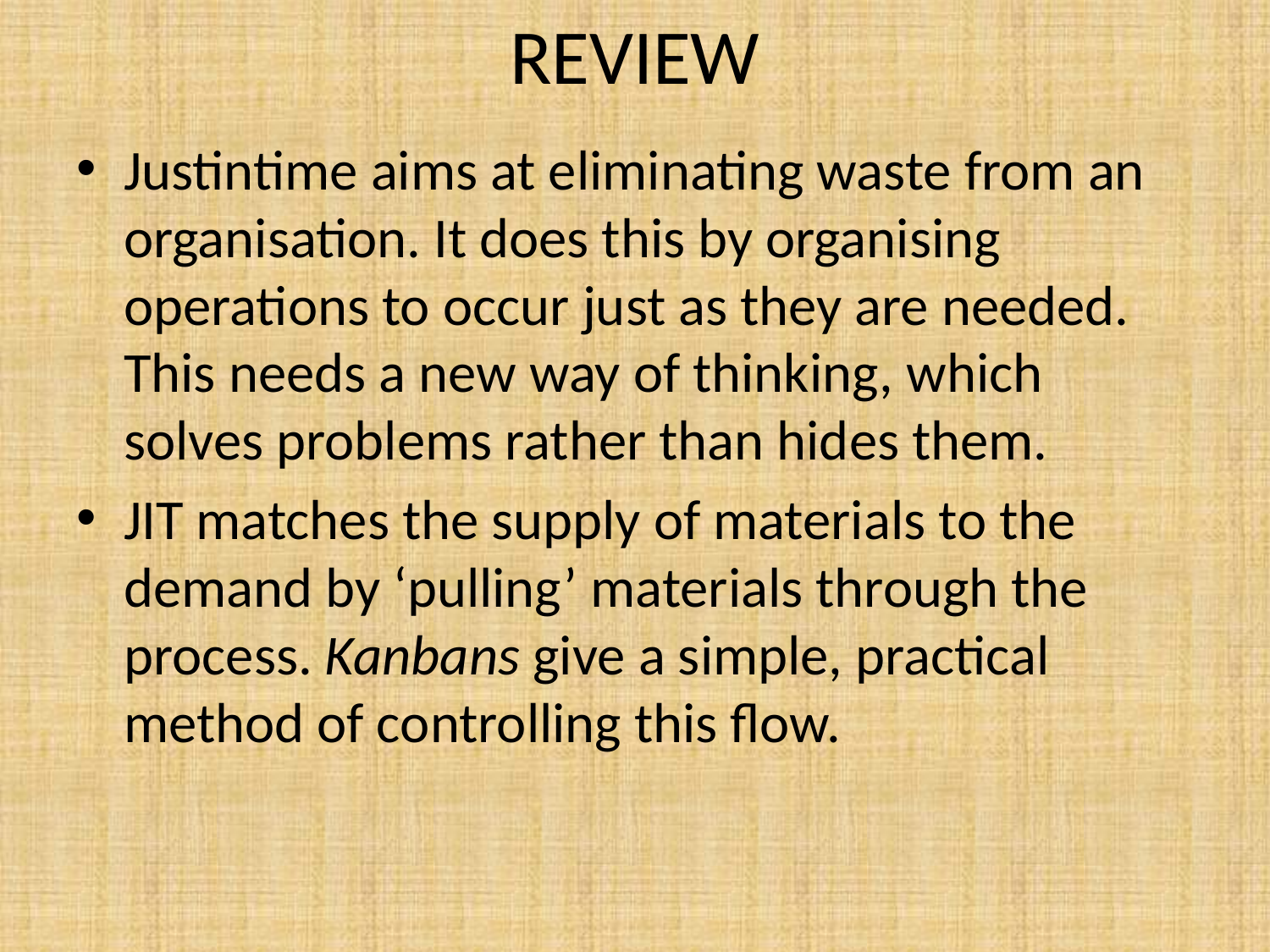

# REVIEW
Justintime aims at eliminating waste from an organisation. It does this by organising operations to occur just as they are needed. This needs a new way of thinking, which solves problems rather than hides them.
JIT matches the supply of materials to the demand by ‘pulling’ materials through the process. Kanbans give a simple, practical method of controlling this ﬂow.